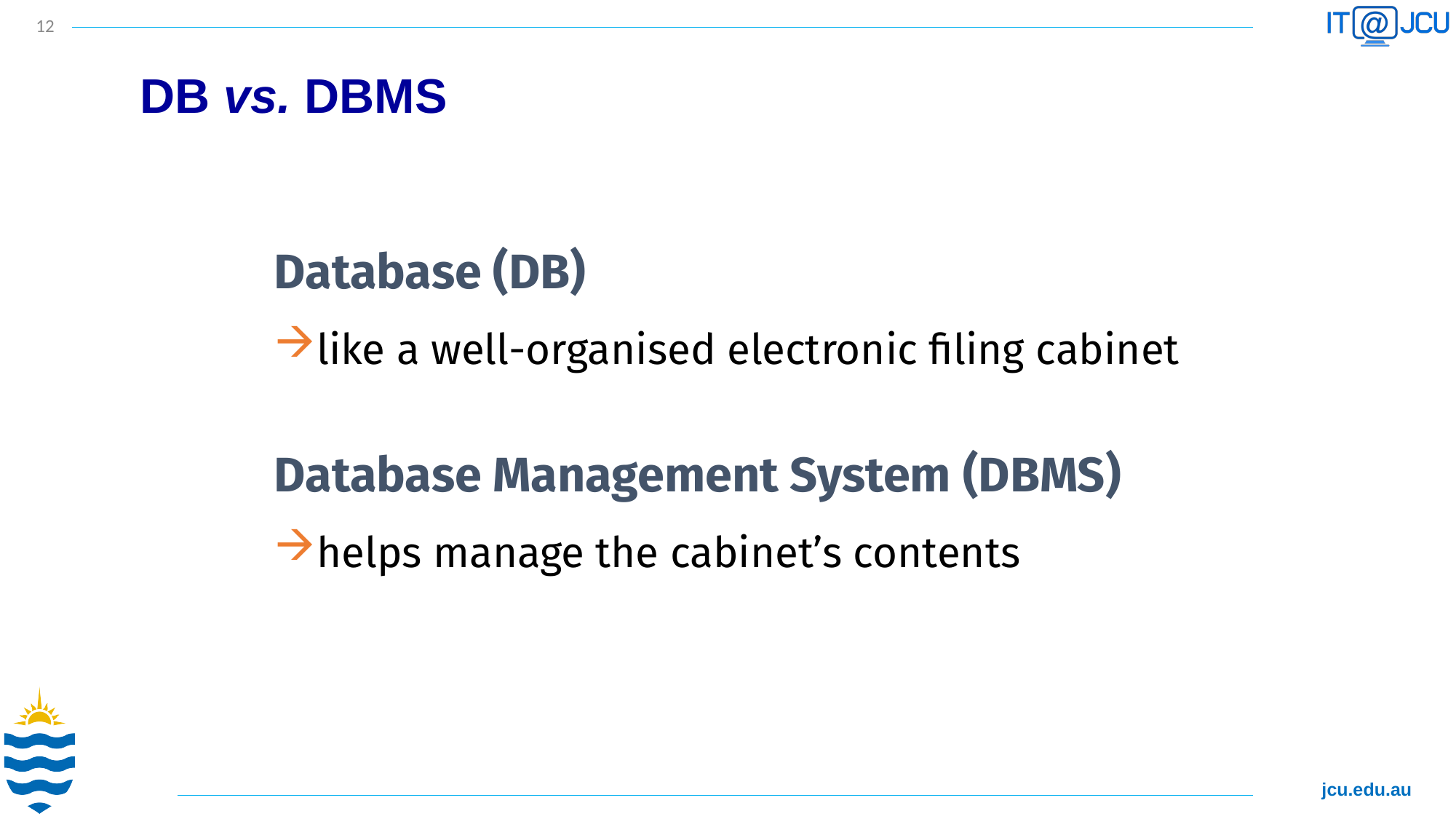

12
DB vs. DBMS
Database (DB)
like a well-organised electronic filing cabinet

Database Management System (DBMS)
helps manage the cabinet’s contents